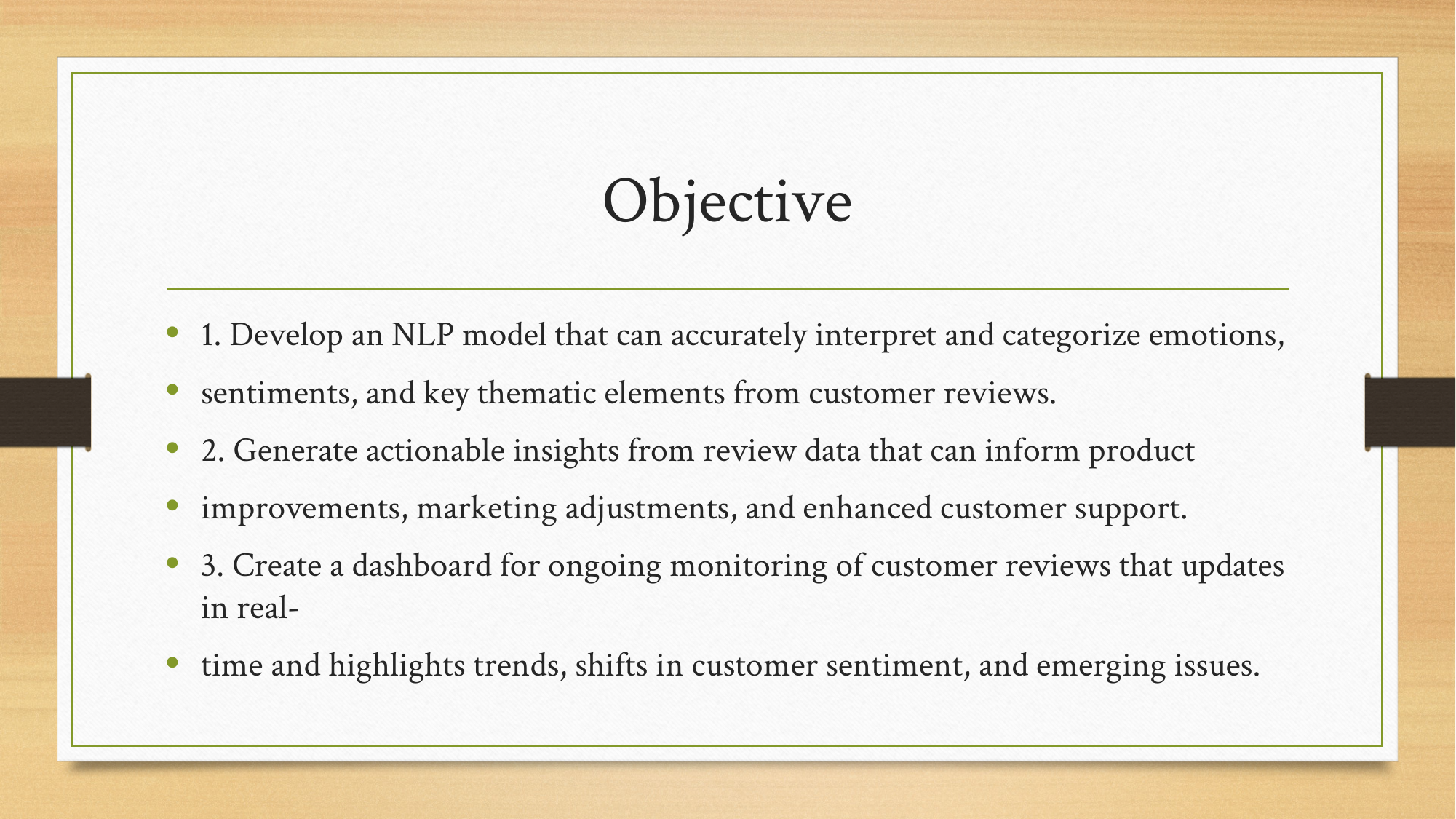

# Objective
1. Develop an NLP model that can accurately interpret and categorize emotions,
sentiments, and key thematic elements from customer reviews.
2. Generate actionable insights from review data that can inform product
improvements, marketing adjustments, and enhanced customer support.
3. Create a dashboard for ongoing monitoring of customer reviews that updates in real-
time and highlights trends, shifts in customer sentiment, and emerging issues.